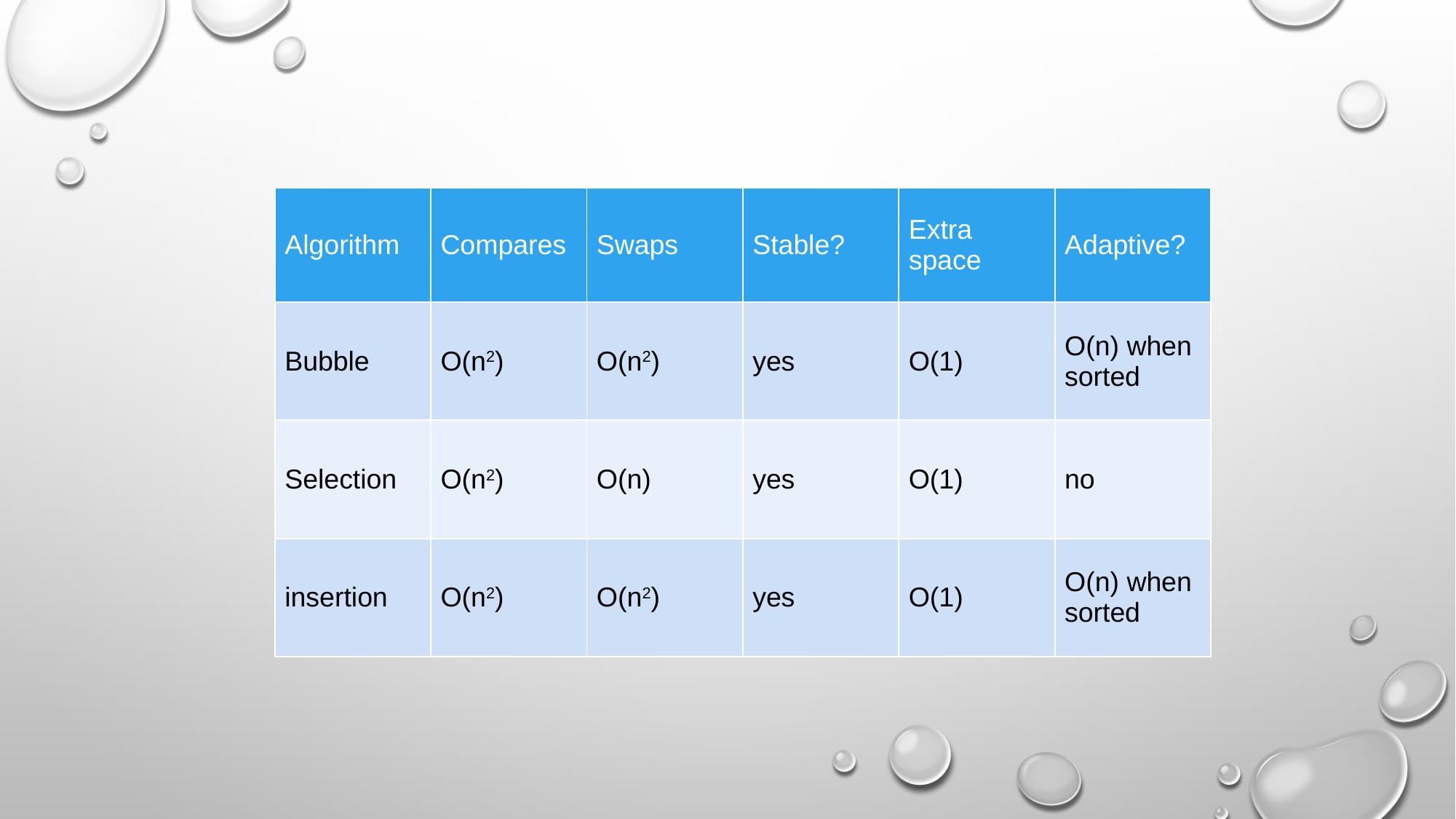

| Algorithm | Compares | Swaps | Stable? | Extra space | Adaptive? |
| --- | --- | --- | --- | --- | --- |
| Bubble | O(n2) | O(n2) | yes | O(1) | O(n) when sorted |
| Selection | O(n2) | O(n) | yes | O(1) | no |
| insertion | O(n2) | O(n2) | yes | O(1) | O(n) when sorted |